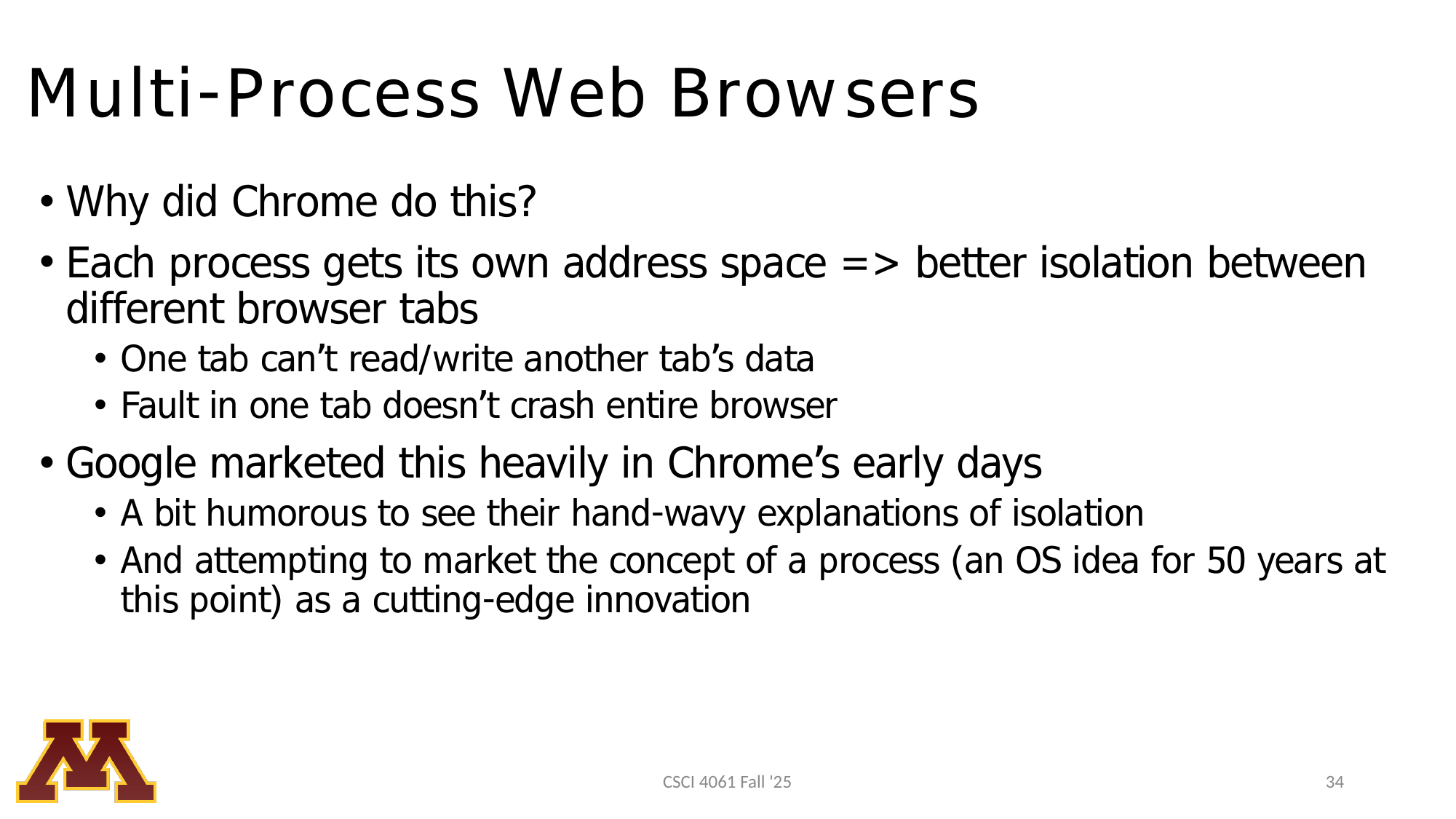

# Multi-Process Web Browsers
Why did Chrome do this?
Each process gets its own address space => better isolation between different browser tabs
One tab can’t read/write another tab’s data
Fault in one tab doesn’t crash entire browser
Google marketed this heavily in Chrome’s early days
A bit humorous to see their hand-wavy explanations of isolation
And attempting to market the concept of a process (an OS idea for 50 years at this point) as a cutting-edge innovation
CSCI 4061 Fall '25​
34